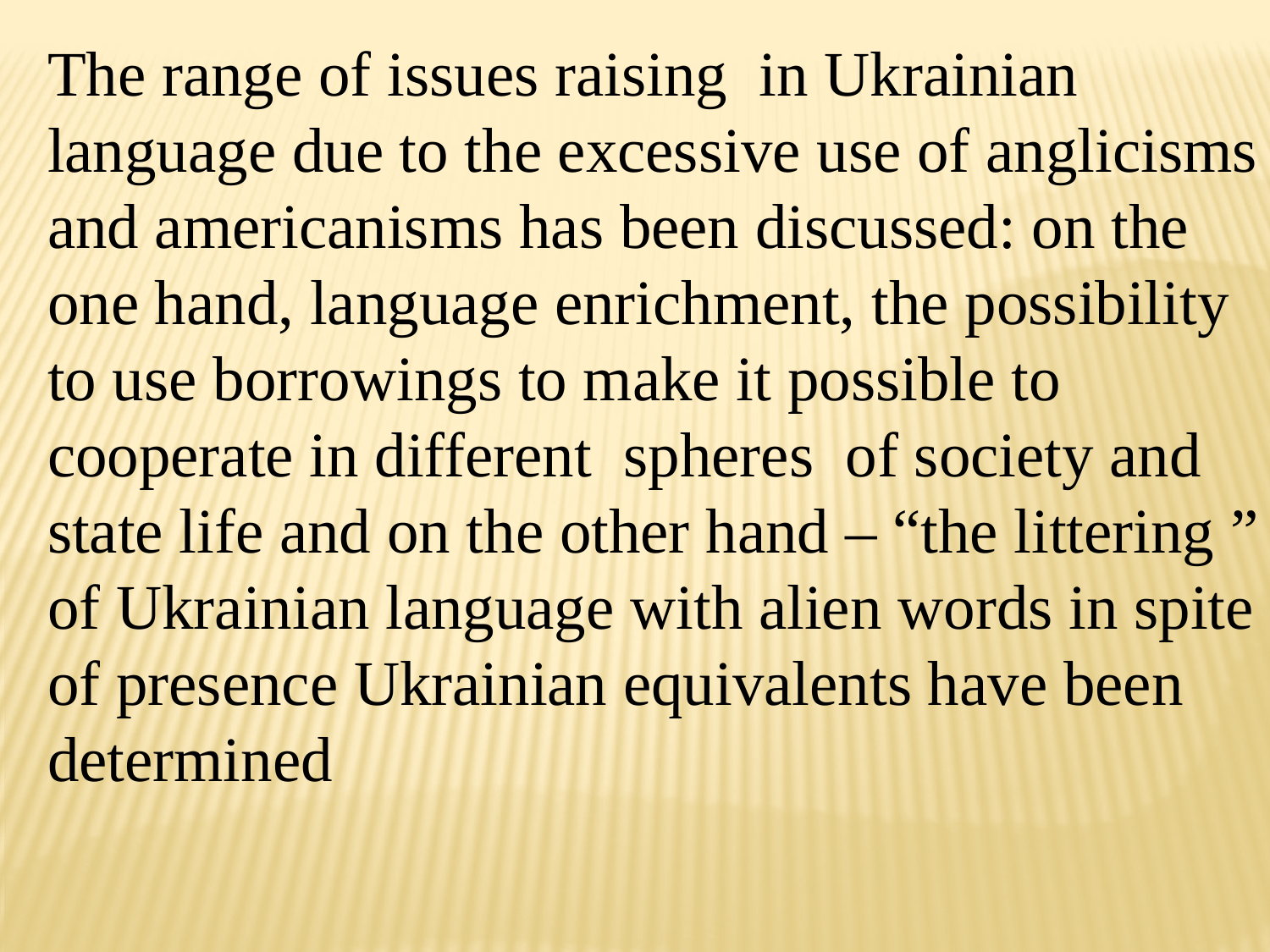

The range of issues raising  in Ukrainian language due to the excessive use of anglicisms and americanisms has been discussed: on the one hand, language enrichment, the possibility  to use borrowings to make it possible to cooperate in different  spheres  of society and state life and on the other hand – “the littering ” of Ukrainian language with alien words in spite of presence Ukrainian equivalents have been determined